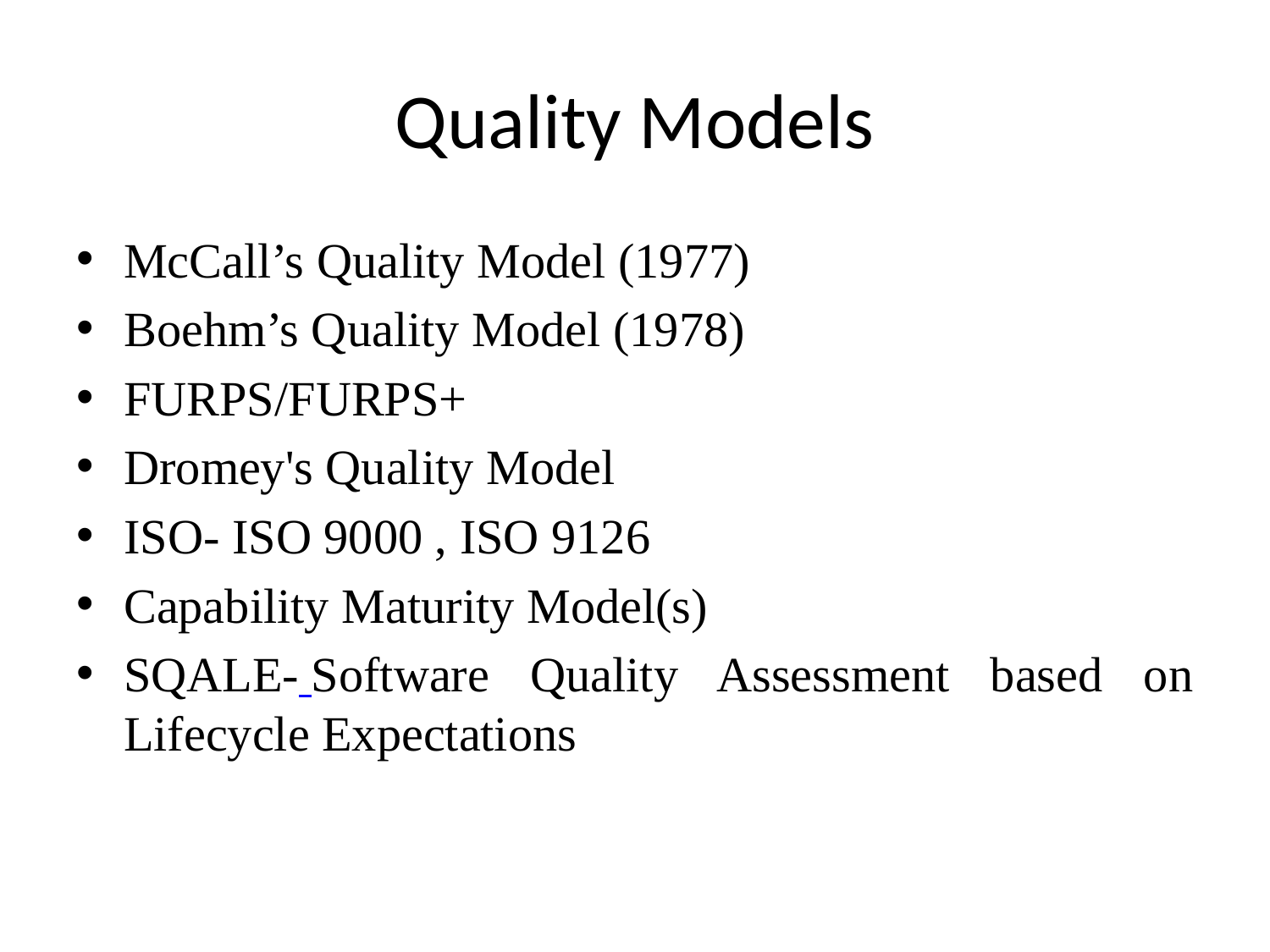

# Quality Models
McCall’s Quality Model (1977)
Boehm’s Quality Model (1978)
FURPS/FURPS+
Dromey's Quality Model
ISO- ISO 9000 , ISO 9126
Capability Maturity Model(s)
SQALE- Software Quality Assessment based on Lifecycle Expectations